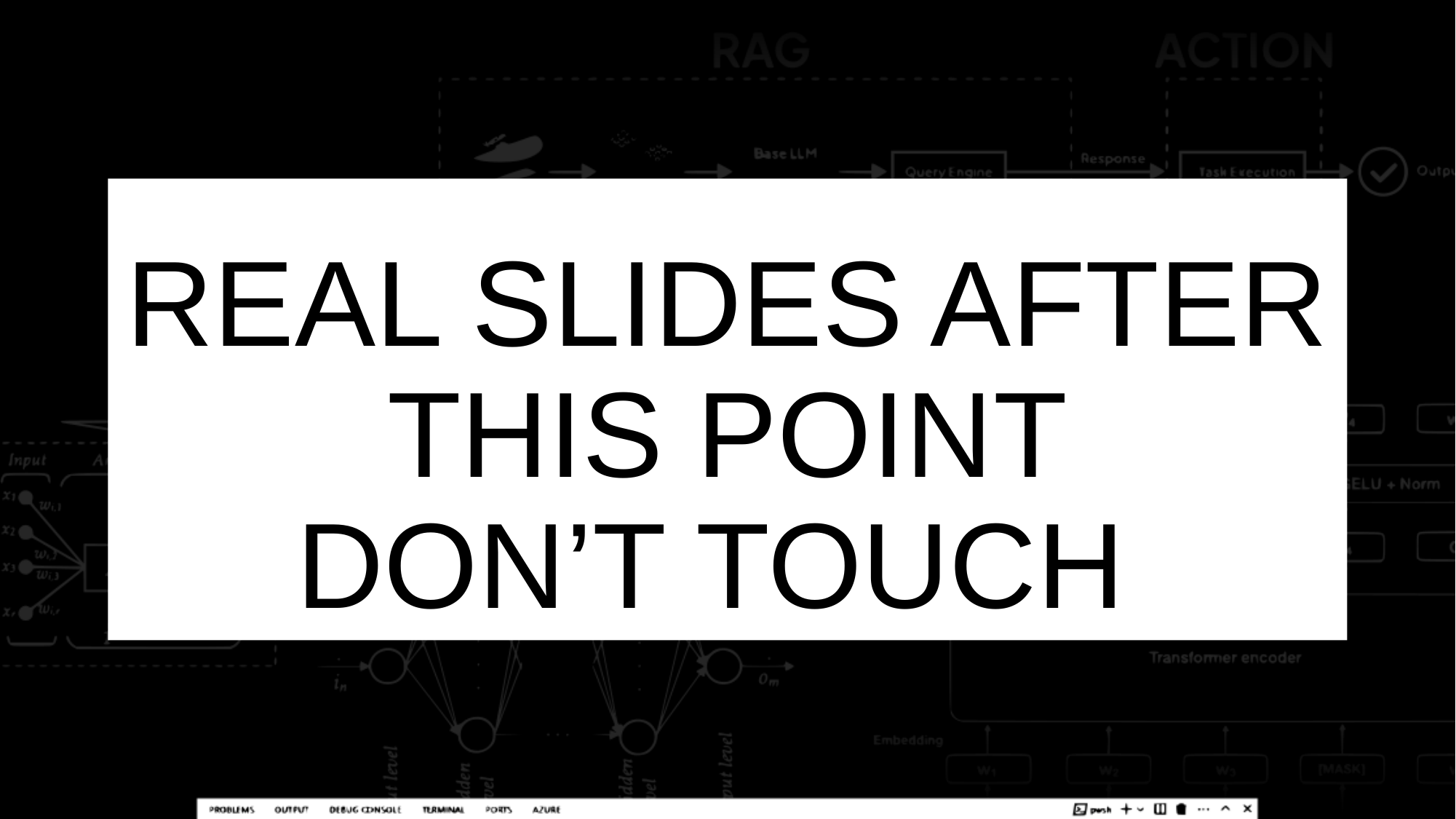

# REAL SLIDES AFTER THIS POINT DON’T TOUCH